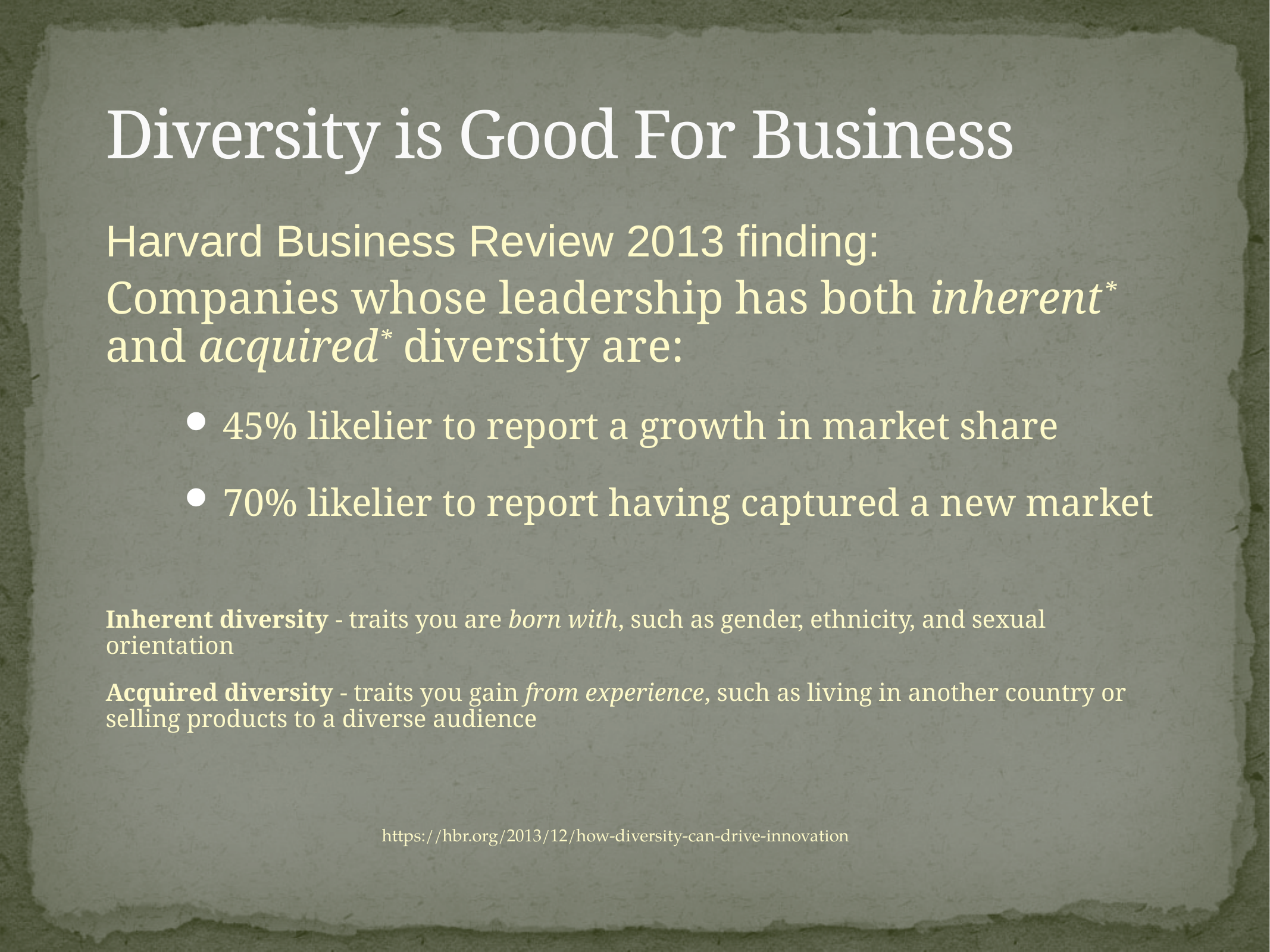

# Diversity is Good For Business
Harvard Business Review 2013 finding:
Companies whose leadership has both inherent* and acquired* diversity are:
45% likelier to report a growth in market share
70% likelier to report having captured a new market

Inherent diversity - traits you are born with, such as gender, ethnicity, and sexual orientation
Acquired diversity - traits you gain from experience, such as living in another country or selling products to a diverse audience
https://hbr.org/2013/12/how-diversity-can-drive-innovation